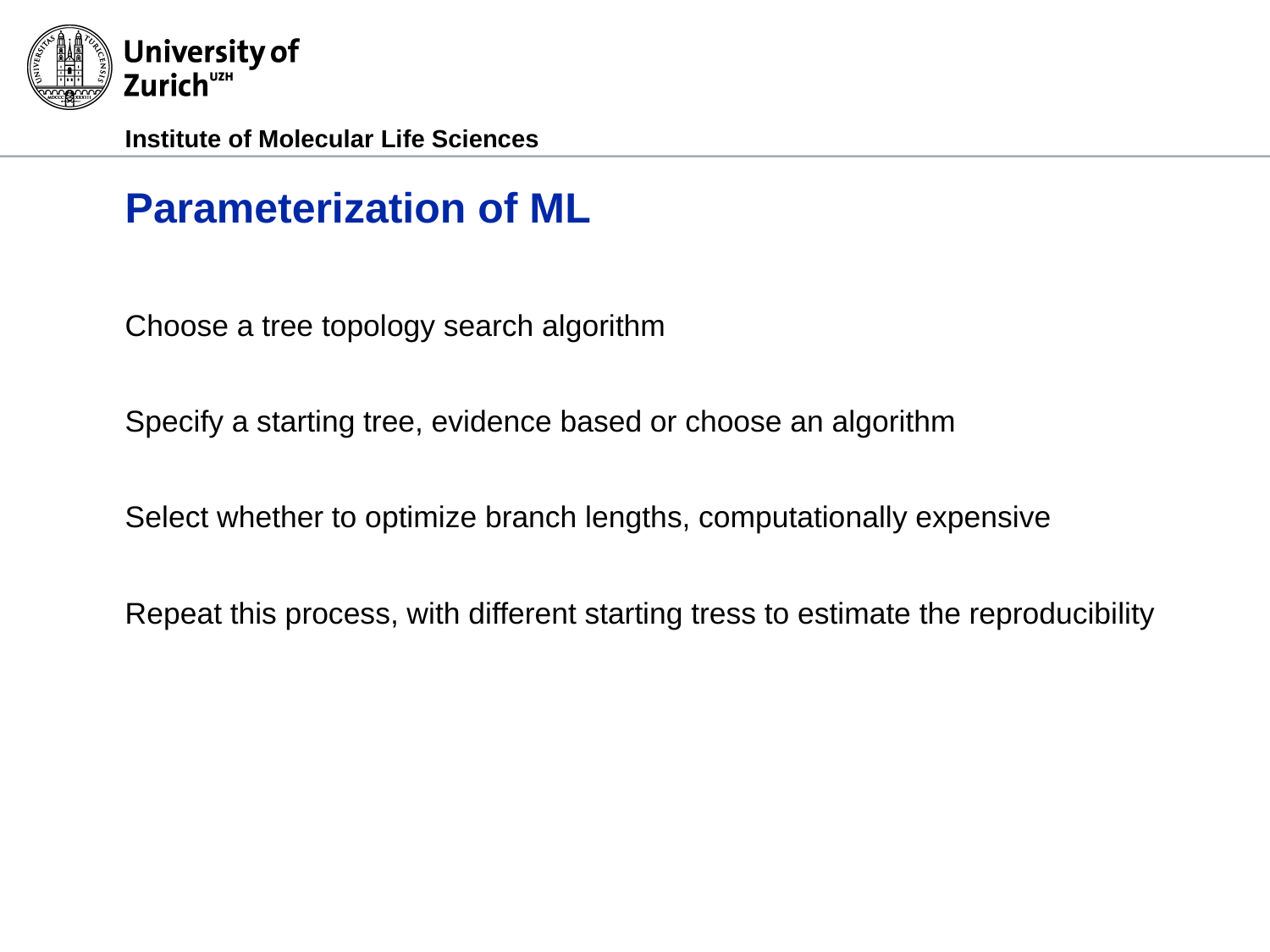

# Parameterization of ML
Choose a tree topology search algorithm

Specify a starting tree, evidence based or choose an algorithm

Select whether to optimize branch lengths, computationally expensive

Repeat this process, with different starting tress to estimate the reproducibility